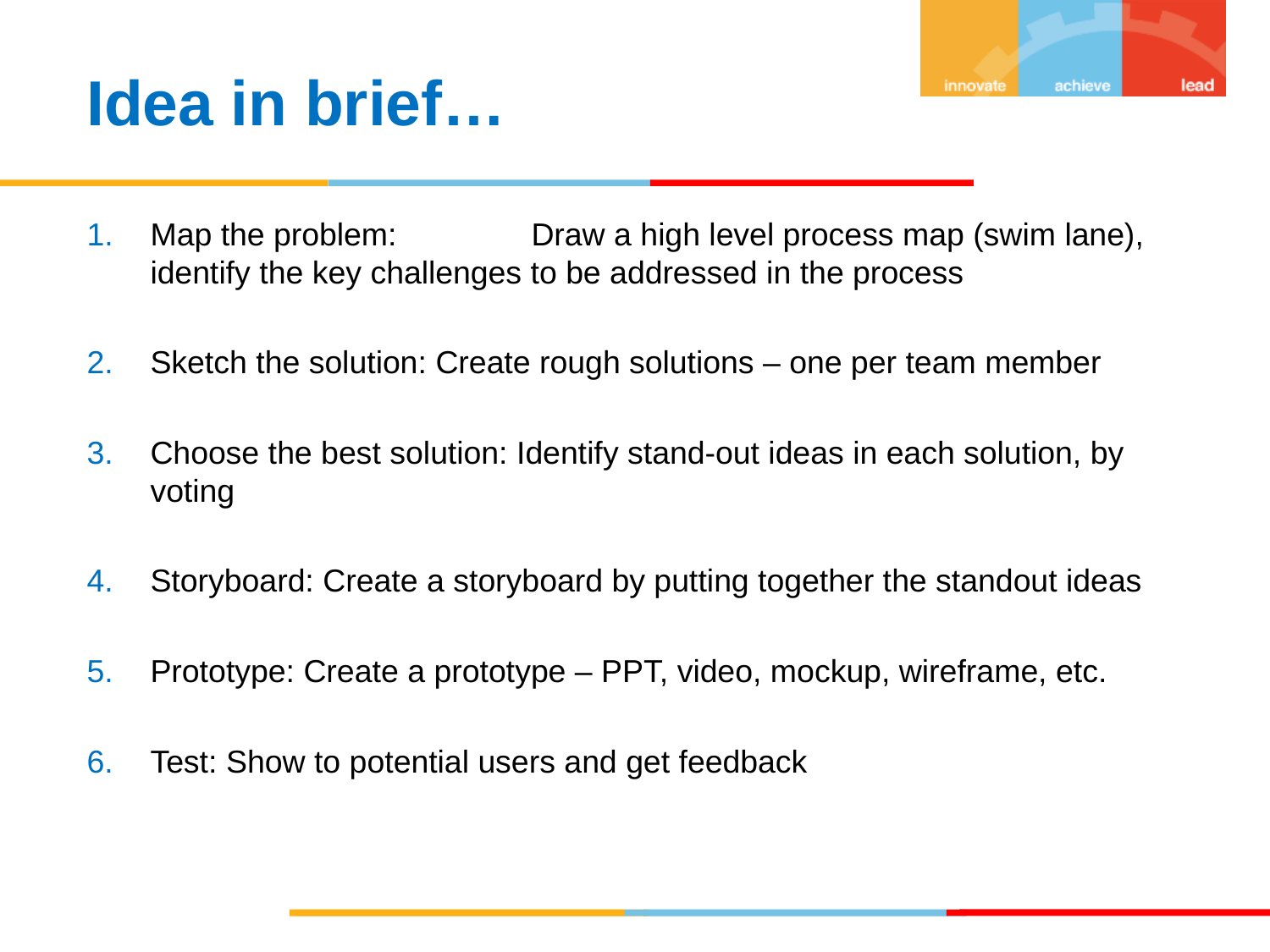

Idea in brief…
Map the problem: 	Draw a high level process map (swim lane), identify the key challenges to be addressed in the process

Sketch the solution: Create rough solutions – one per team member

Choose the best solution: Identify stand-out ideas in each solution, by voting

Storyboard: Create a storyboard by putting together the standout ideas

Prototype: Create a prototype – PPT, video, mockup, wireframe, etc.

Test: Show to potential users and get feedback